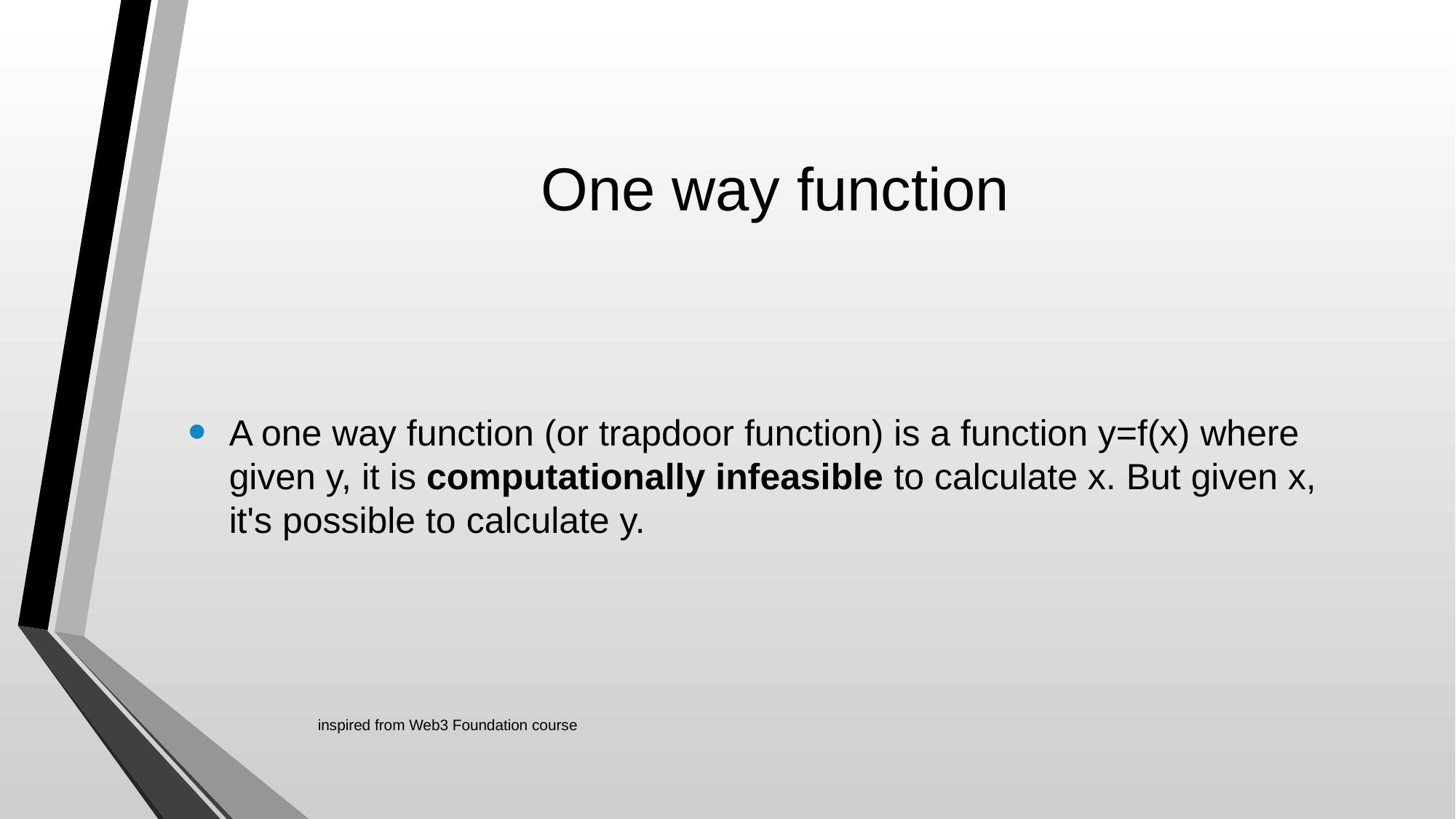

# One way function
A one way function (or trapdoor function) is a function y=f(x) where given y, it is computationally infeasible to calculate x. But given x, it's possible to calculate y.

inspired from Web3 Foundation course